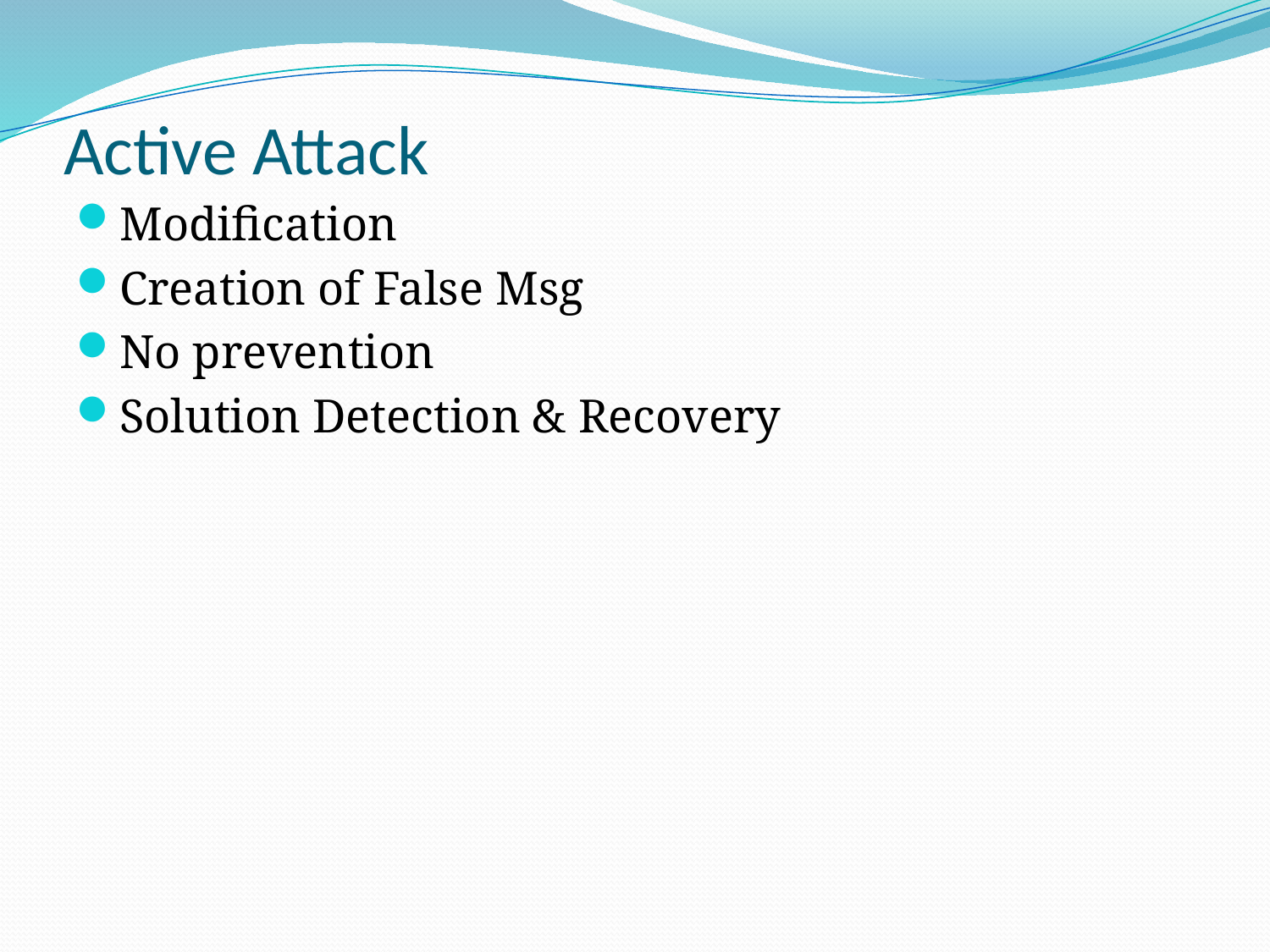

# Active Attack
Modification
Creation of False Msg
No prevention
Solution Detection & Recovery